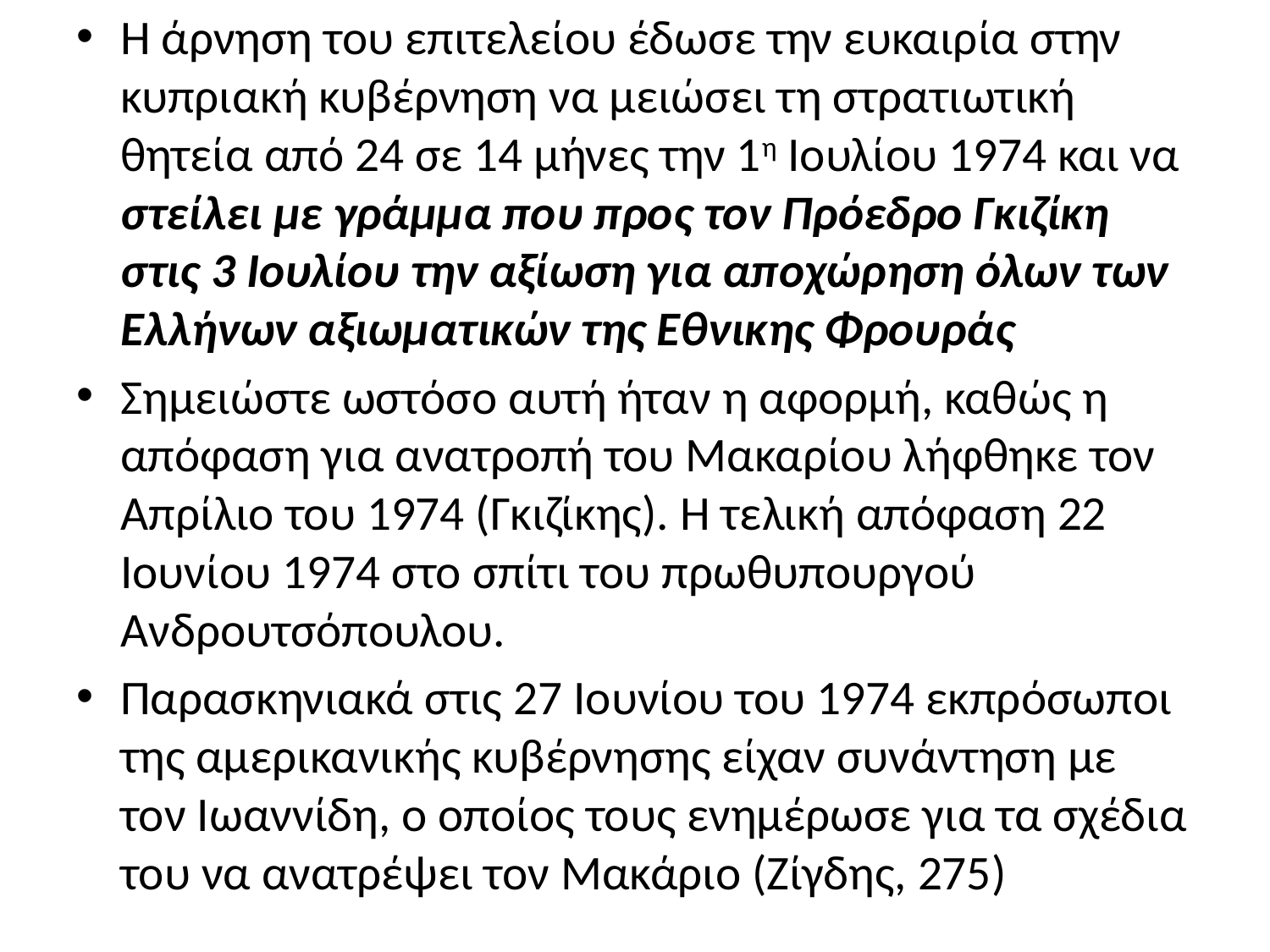

Η άρνηση του επιτελείου έδωσε την ευκαιρία στην κυπριακή κυβέρνηση να μειώσει τη στρατιωτική θητεία από 24 σε 14 μήνες την 1η Ιουλίου 1974 και να στείλει με γράμμα που προς τον Πρόεδρο Γκιζίκη στις 3 Ιουλίου την αξίωση για αποχώρηση όλων των Ελλήνων αξιωματικών της Εθνικης Φρουράς
Σημειώστε ωστόσο αυτή ήταν η αφορμή, καθώς η απόφαση για ανατροπή του Μακαρίου λήφθηκε τον Απρίλιο του 1974 (Γκιζίκης). Η τελική απόφαση 22 Ιουνίου 1974 στο σπίτι του πρωθυπουργού Ανδρουτσόπουλου.
Παρασκηνιακά στις 27 Ιουνίου του 1974 εκπρόσωποι της αμερικανικής κυβέρνησης είχαν συνάντηση με τον Ιωαννίδη, ο οποίος τους ενημέρωσε για τα σχέδια του να ανατρέψει τον Μακάριο (Ζίγδης, 275)